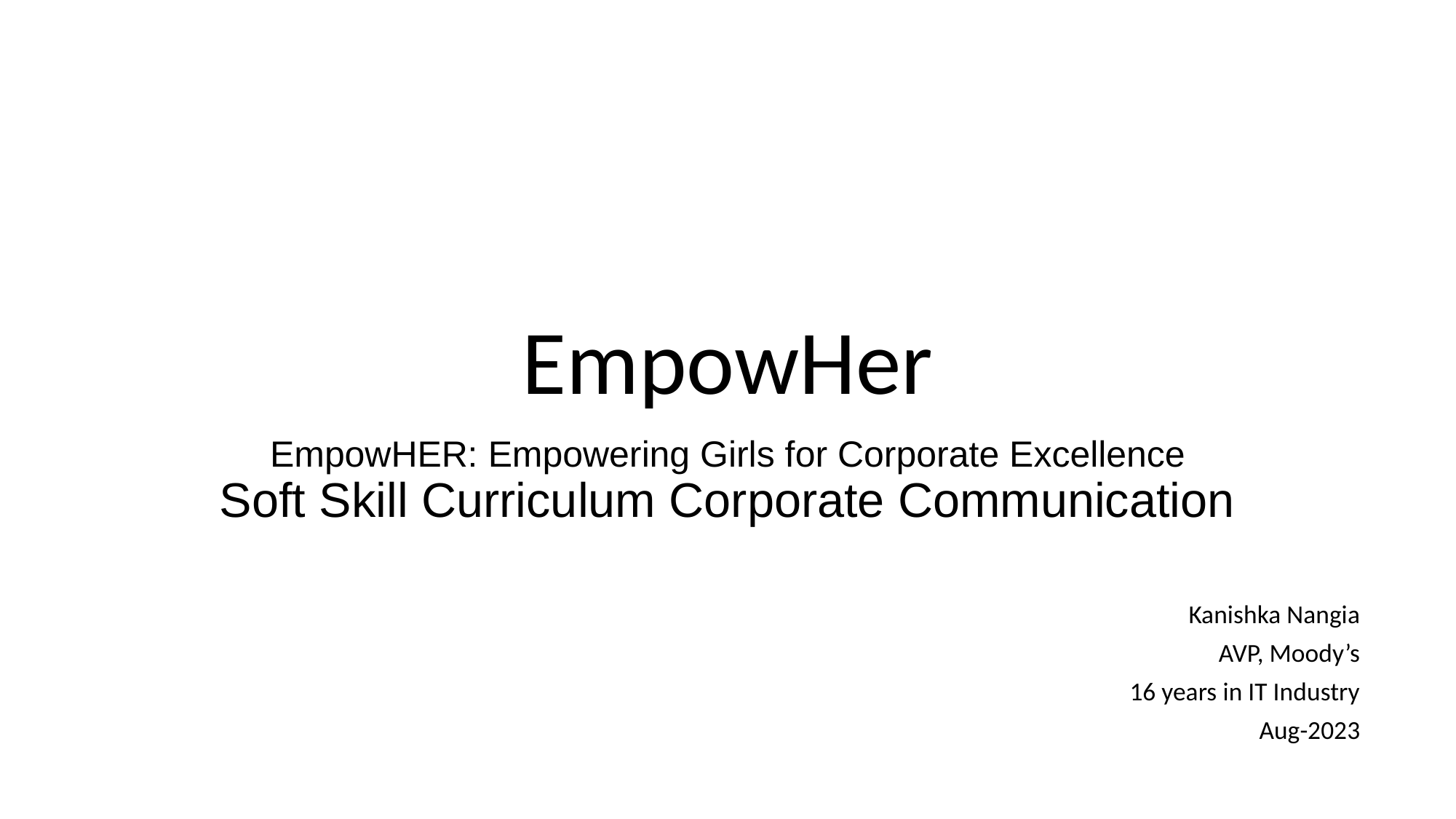

# EmpowHer
EmpowHER: Empowering Girls for Corporate Excellence
Soft Skill Curriculum Corporate Communication

Kanishka Nangia
AVP, Moody’s
16 years in IT Industry
Aug-2023